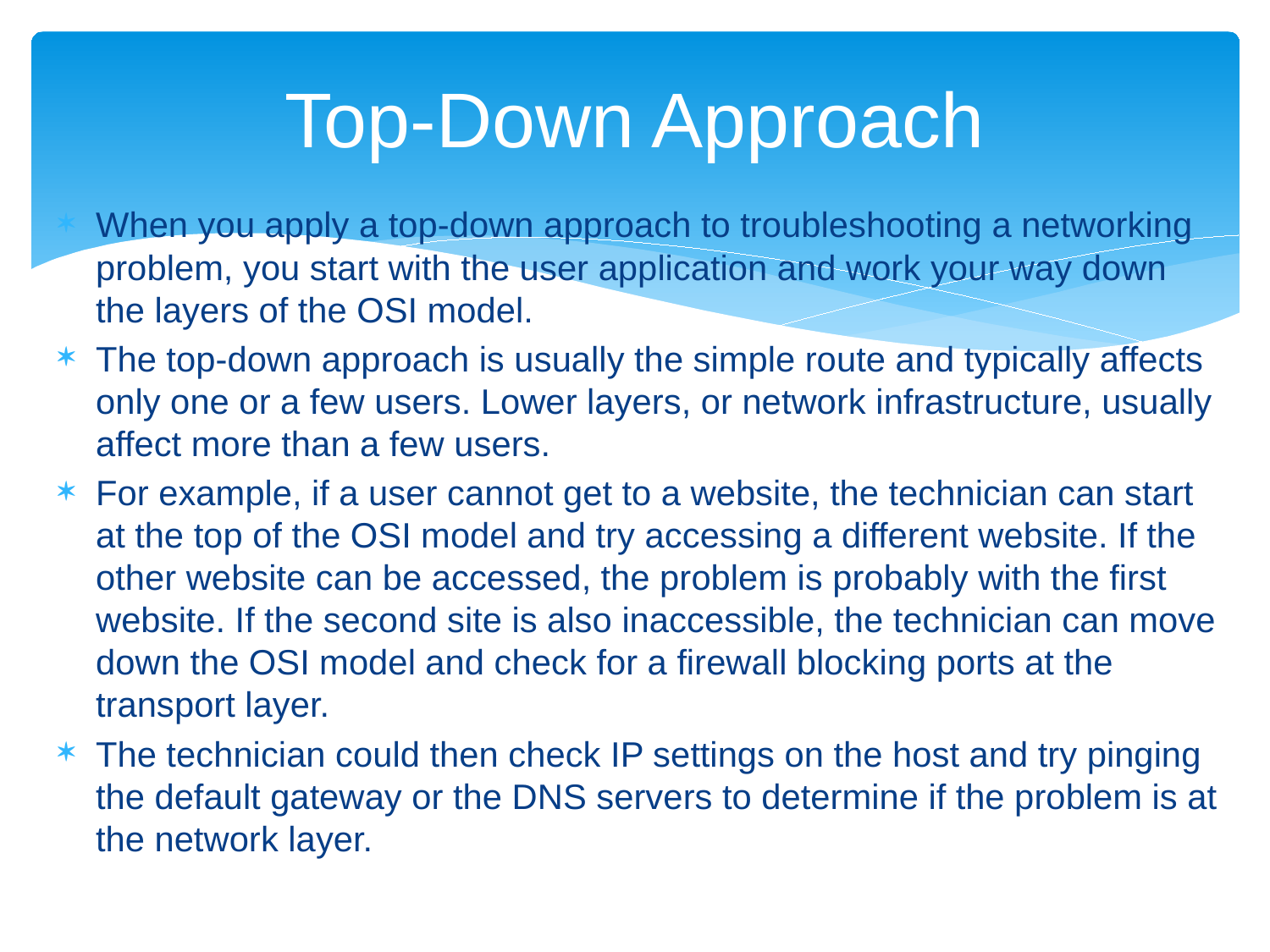

# Top-Down Approach
When you apply a top-down approach to troubleshooting a networking problem, you start with the user application and work your way down the layers of the OSI model.
The top-down approach is usually the simple route and typically affects only one or a few users. Lower layers, or network infrastructure, usually affect more than a few users.
For example, if a user cannot get to a website, the technician can start at the top of the OSI model and try accessing a different website. If the other website can be accessed, the problem is probably with the first website. If the second site is also inaccessible, the technician can move down the OSI model and check for a firewall blocking ports at the transport layer.
The technician could then check IP settings on the host and try pinging the default gateway or the DNS servers to determine if the problem is at the network layer.